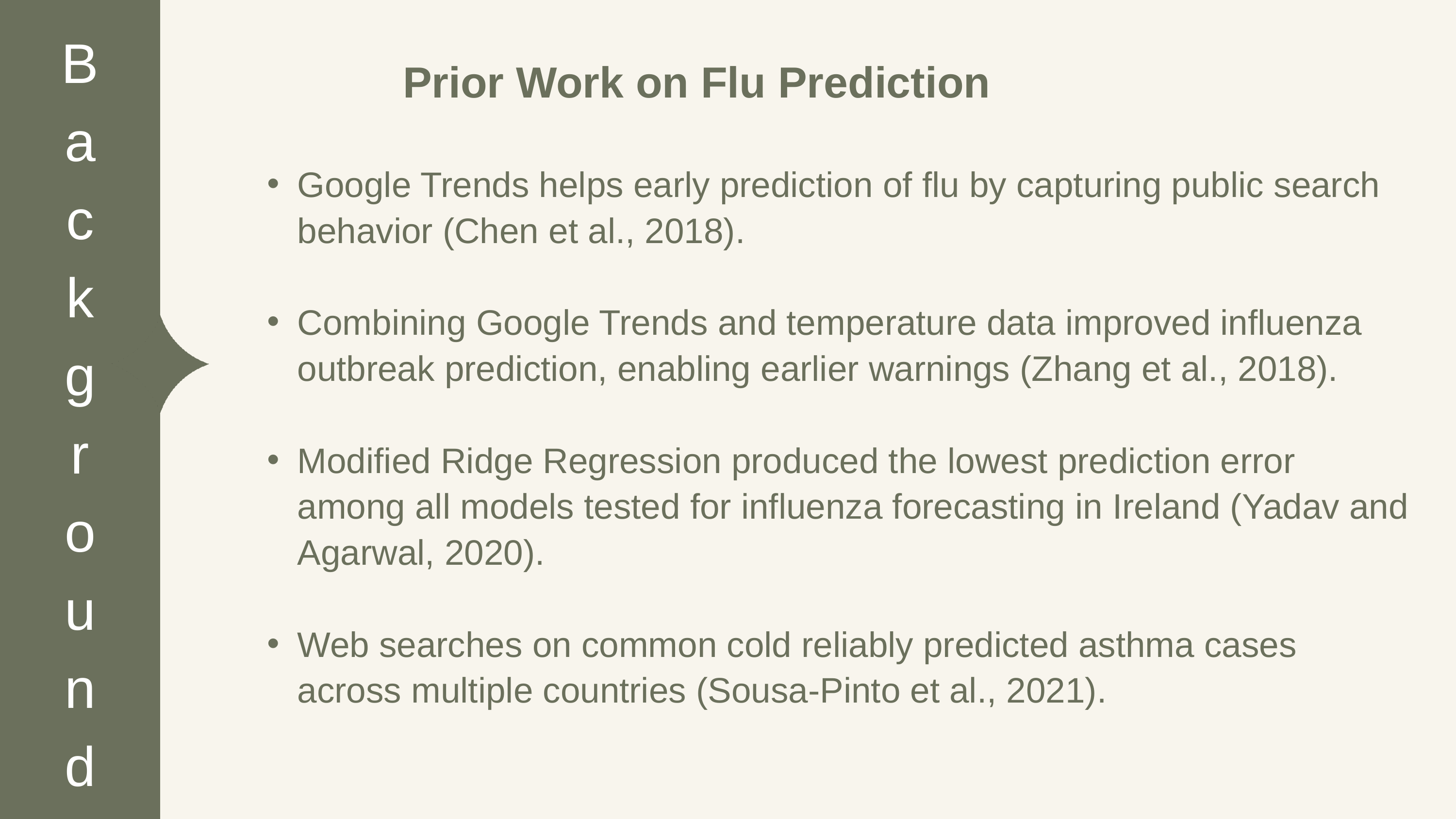

B
a
c
k
g
r
o
u
n
d
Prior Work on Flu Prediction
Google Trends helps early prediction of flu by capturing public search behavior (Chen et al., 2018).

Combining Google Trends and temperature data improved influenza outbreak prediction, enabling earlier warnings (Zhang et al., 2018).

Modified Ridge Regression produced the lowest prediction error among all models tested for influenza forecasting in Ireland (Yadav and Agarwal, 2020).

Web searches on common cold reliably predicted asthma cases across multiple countries (Sousa-Pinto et al., 2021).